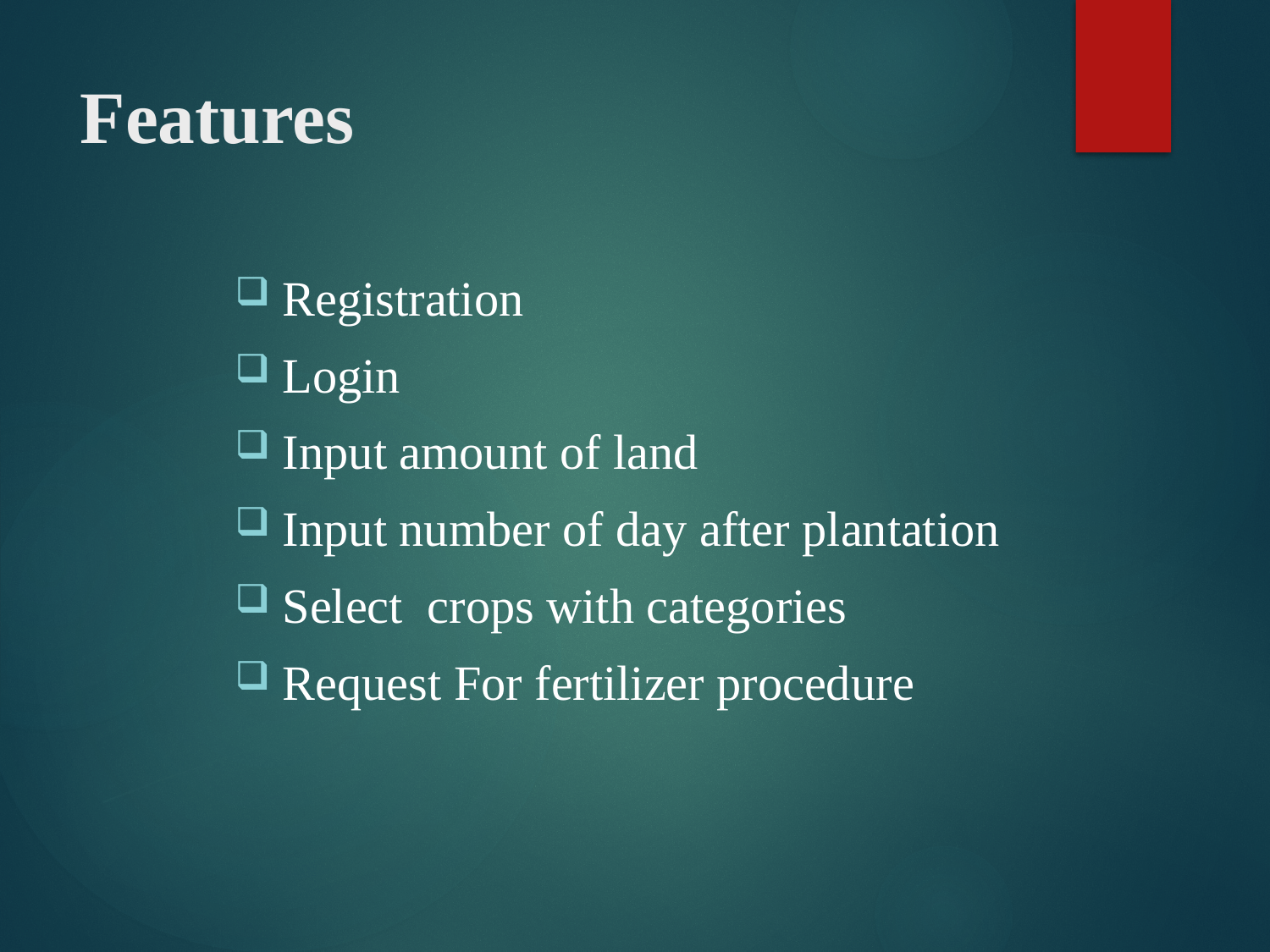

# Features
Registration
Login
Input amount of land
Input number of day after plantation
Select  crops with categories
Request For fertilizer procedure